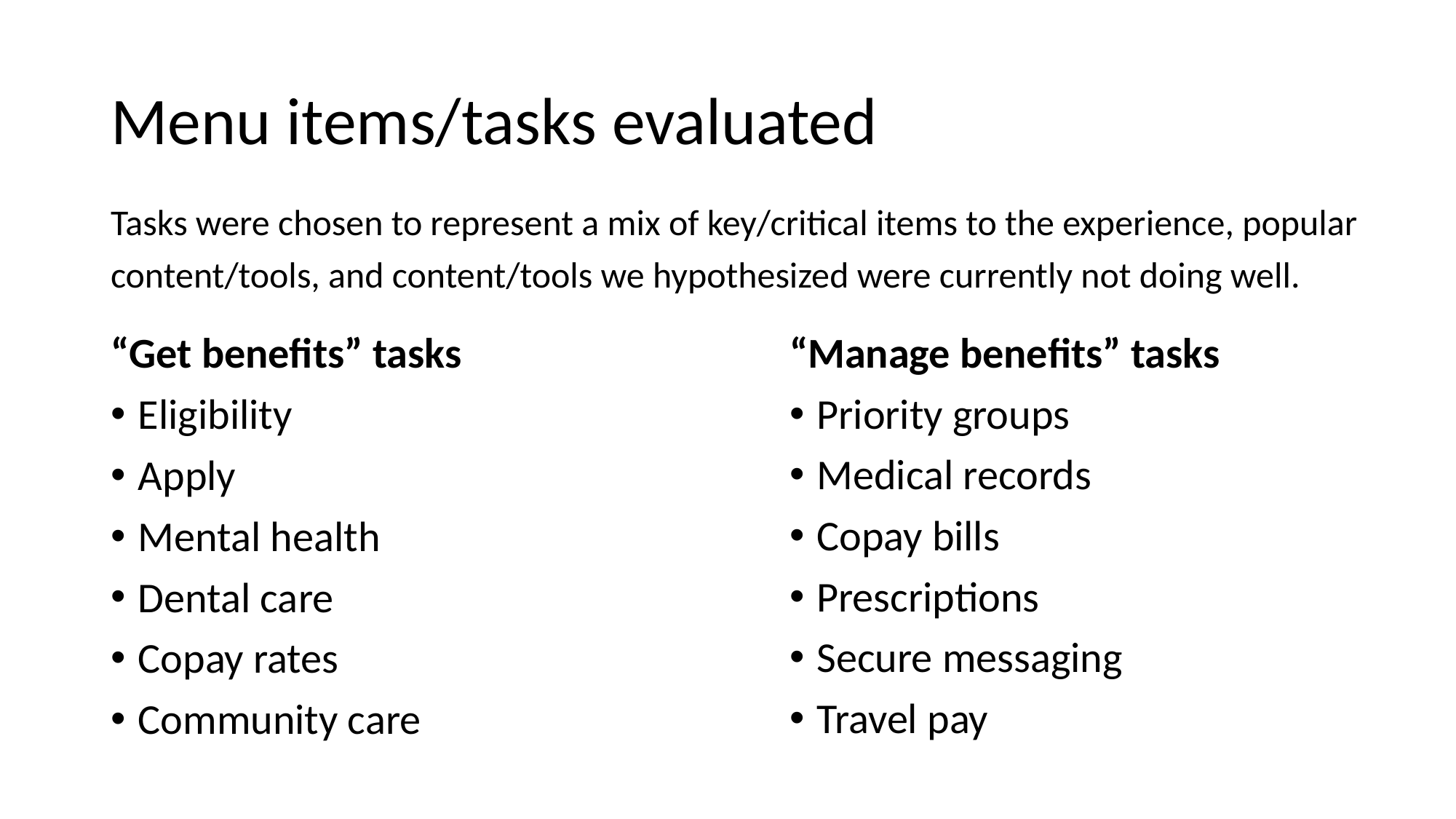

# Menu items/tasks evaluated
Tasks were chosen to represent a mix of key/critical items to the experience, popular content/tools, and content/tools we hypothesized were currently not doing well.
“Get benefits” tasks
Eligibility
Apply
Mental health
Dental care
Copay rates
Community care

“Manage benefits” tasks
Priority groups
Medical records
Copay bills
Prescriptions
Secure messaging
Travel pay